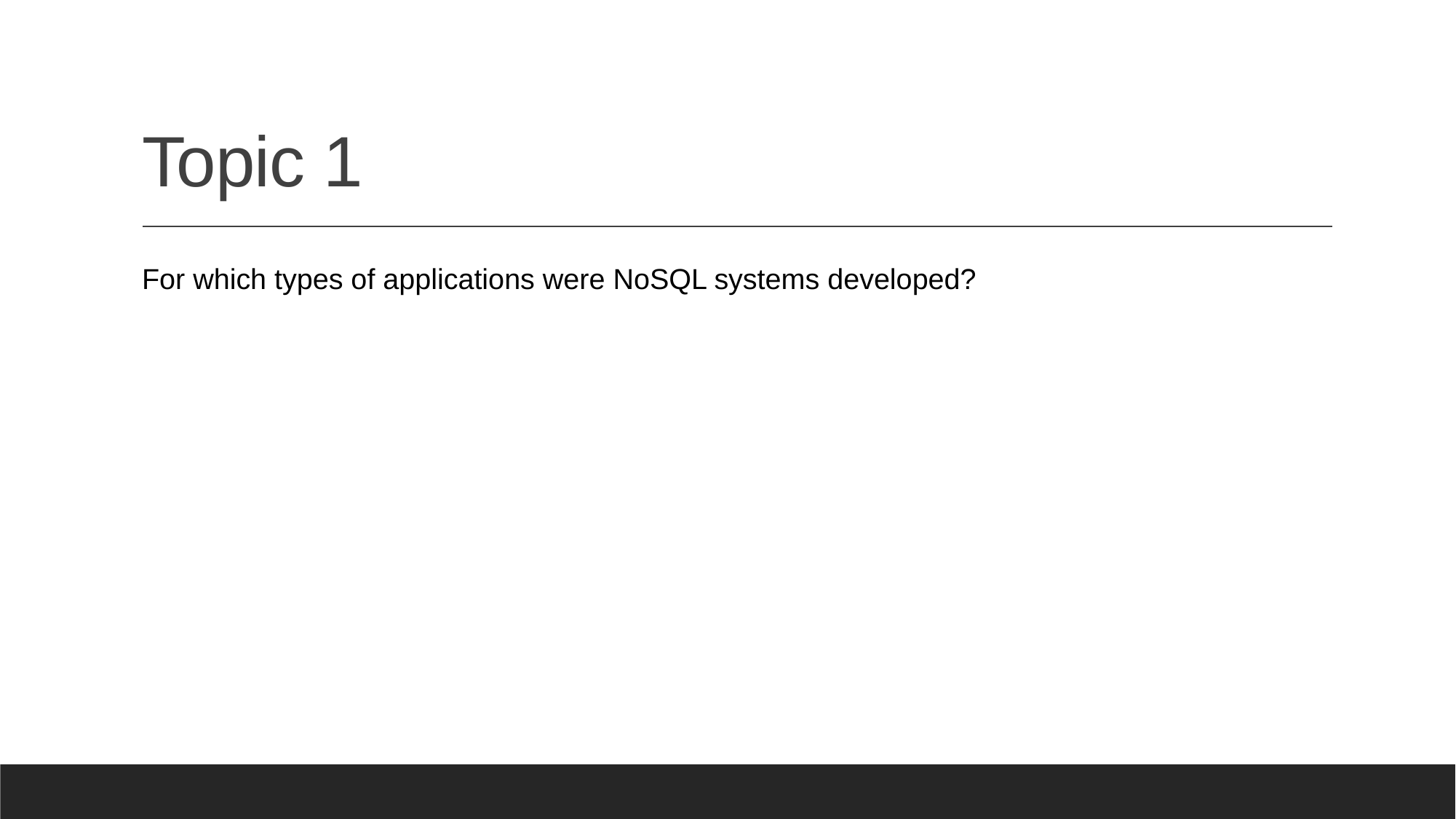

# Topic 1
For which types of applications were NoSQL systems developed?